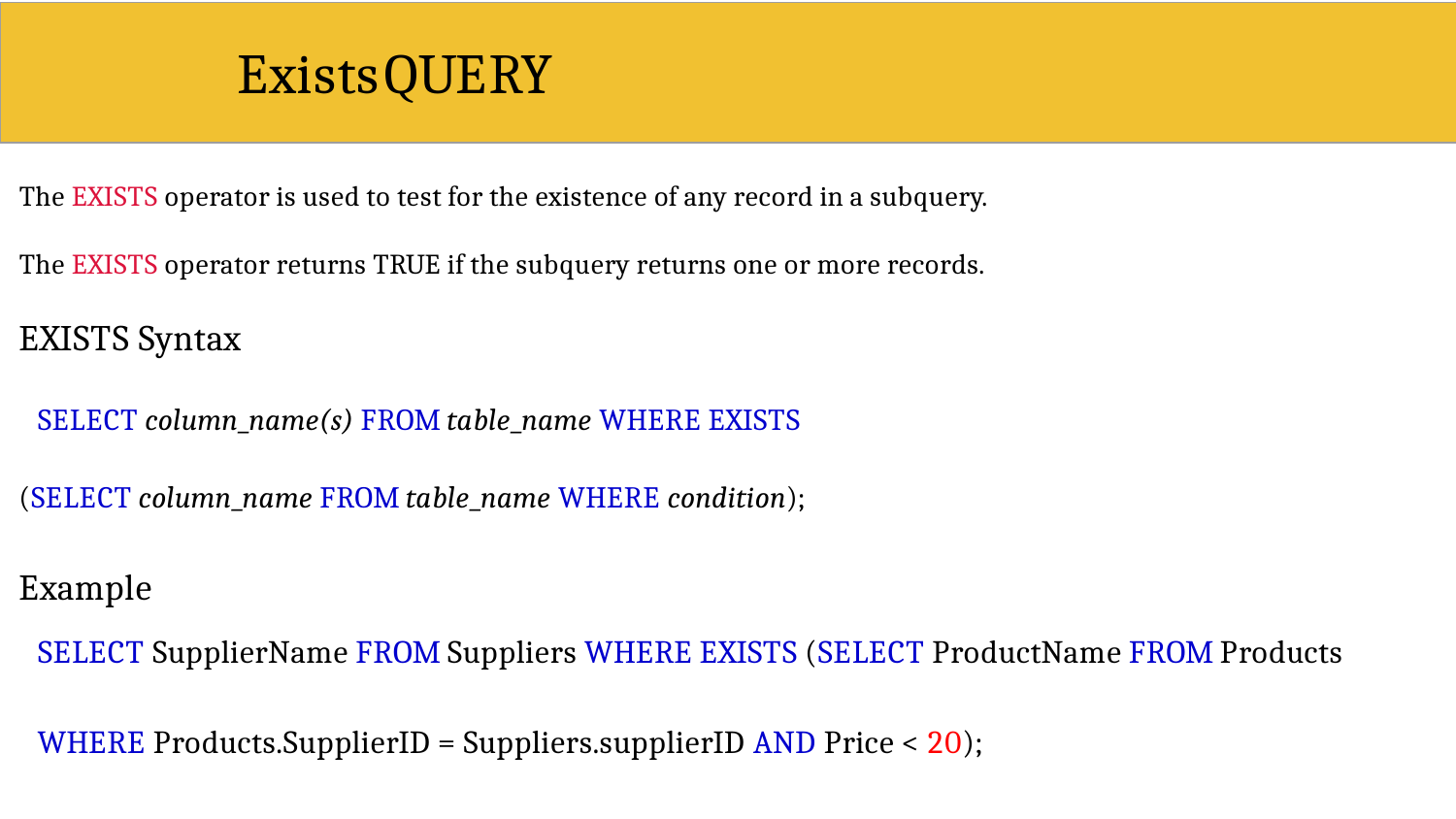

# Exists	QUERY
The EXISTS operator is used to test for the existence of any record in a subquery.

The EXISTS operator returns TRUE if the subquery returns one or more records.

EXISTS Syntax
SELECT column_name(s) FROM table_name WHERE EXISTS  (SELECT column_name FROM table_name WHERE condition);  Example
SELECT SupplierName FROM Suppliers WHERE EXISTS (SELECT ProductName FROM Products

WHERE Products.SupplierID = Suppliers.supplierID AND Price < 20);